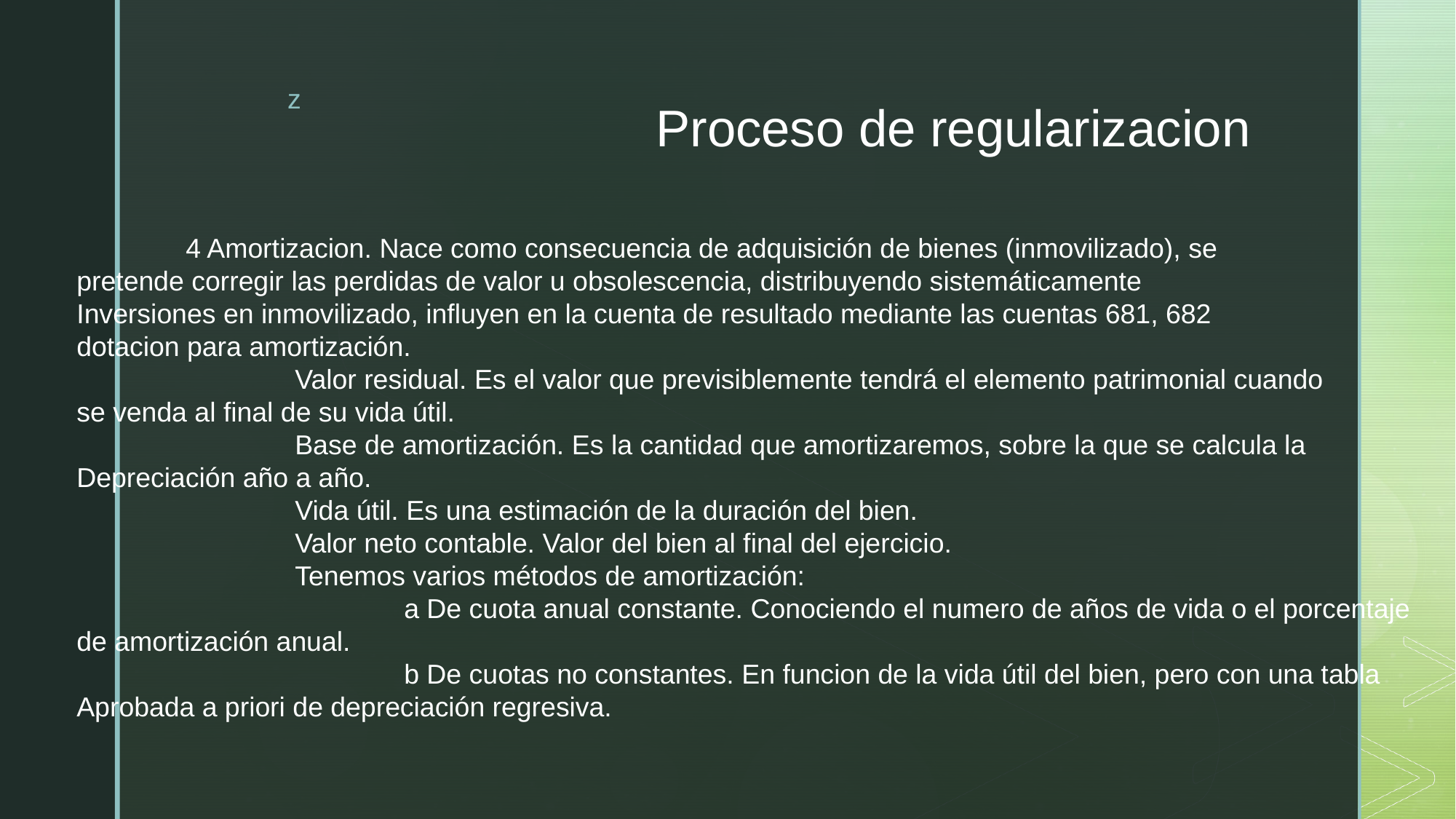

# Proceso de regularizacion
	4 Amortizacion. Nace como consecuencia de adquisición de bienes (inmovilizado), se
pretende corregir las perdidas de valor u obsolescencia, distribuyendo sistemáticamente
Inversiones en inmovilizado, influyen en la cuenta de resultado mediante las cuentas 681, 682
dotacion para amortización.
		Valor residual. Es el valor que previsiblemente tendrá el elemento patrimonial cuando
se venda al final de su vida útil.
		Base de amortización. Es la cantidad que amortizaremos, sobre la que se calcula la
Depreciación año a año.
		Vida útil. Es una estimación de la duración del bien.
		Valor neto contable. Valor del bien al final del ejercicio.
	  	Tenemos varios métodos de amortización:
			a De cuota anual constante. Conociendo el numero de años de vida o el porcentaje
de amortización anual.
			b De cuotas no constantes. En funcion de la vida útil del bien, pero con una tabla
Aprobada a priori de depreciación regresiva.